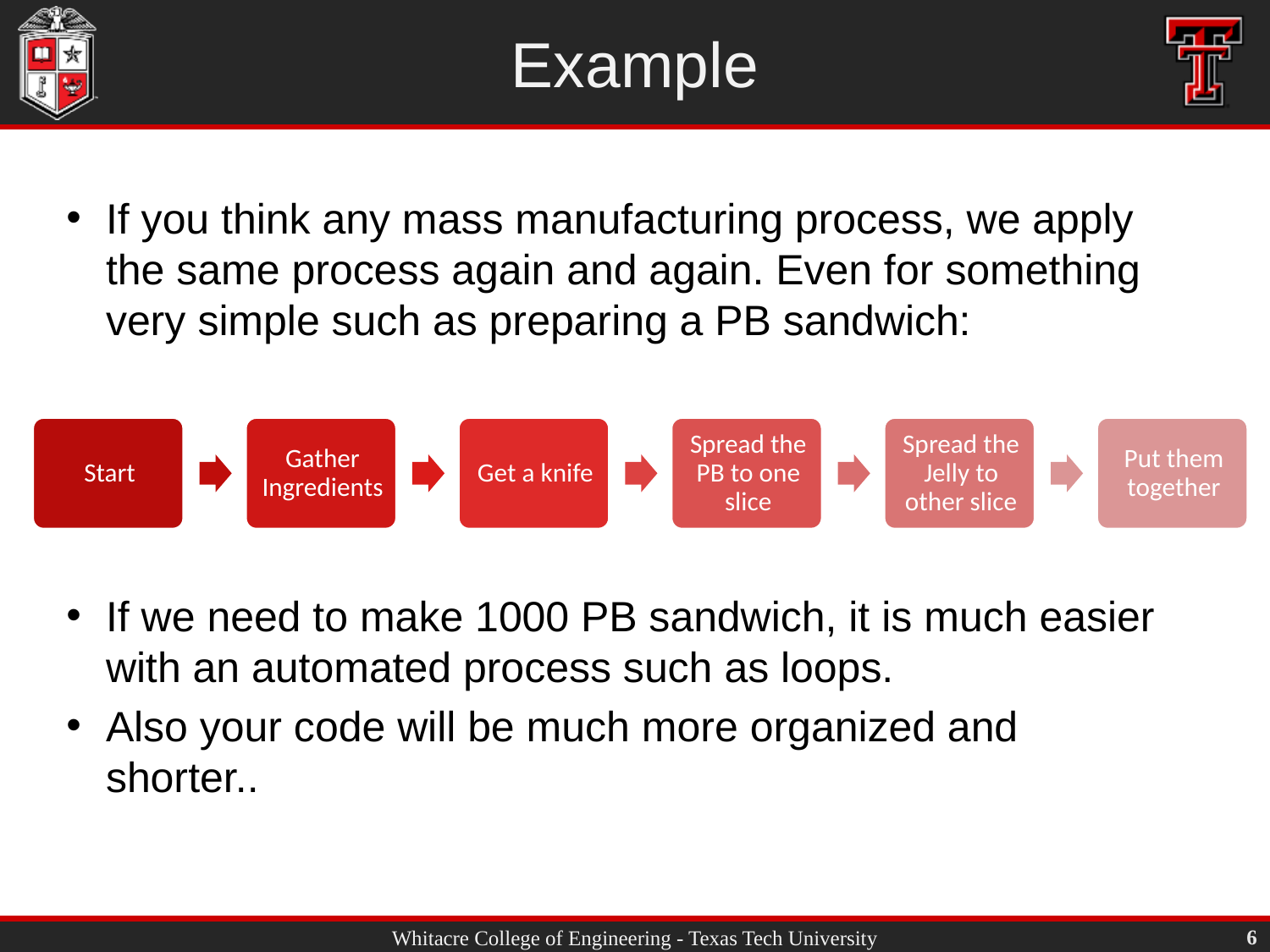

# Example
If you think any mass manufacturing process, we apply the same process again and again. Even for something very simple such as preparing a PB sandwich:

If we need to make 1000 PB sandwich, it is much easier with an automated process such as loops.
Also your code will be much more organized and shorter..

Start

Gather Ingredients

Get a knife

Spread the PB to one slice

Spread the Jelly to other slice

Put them together
6